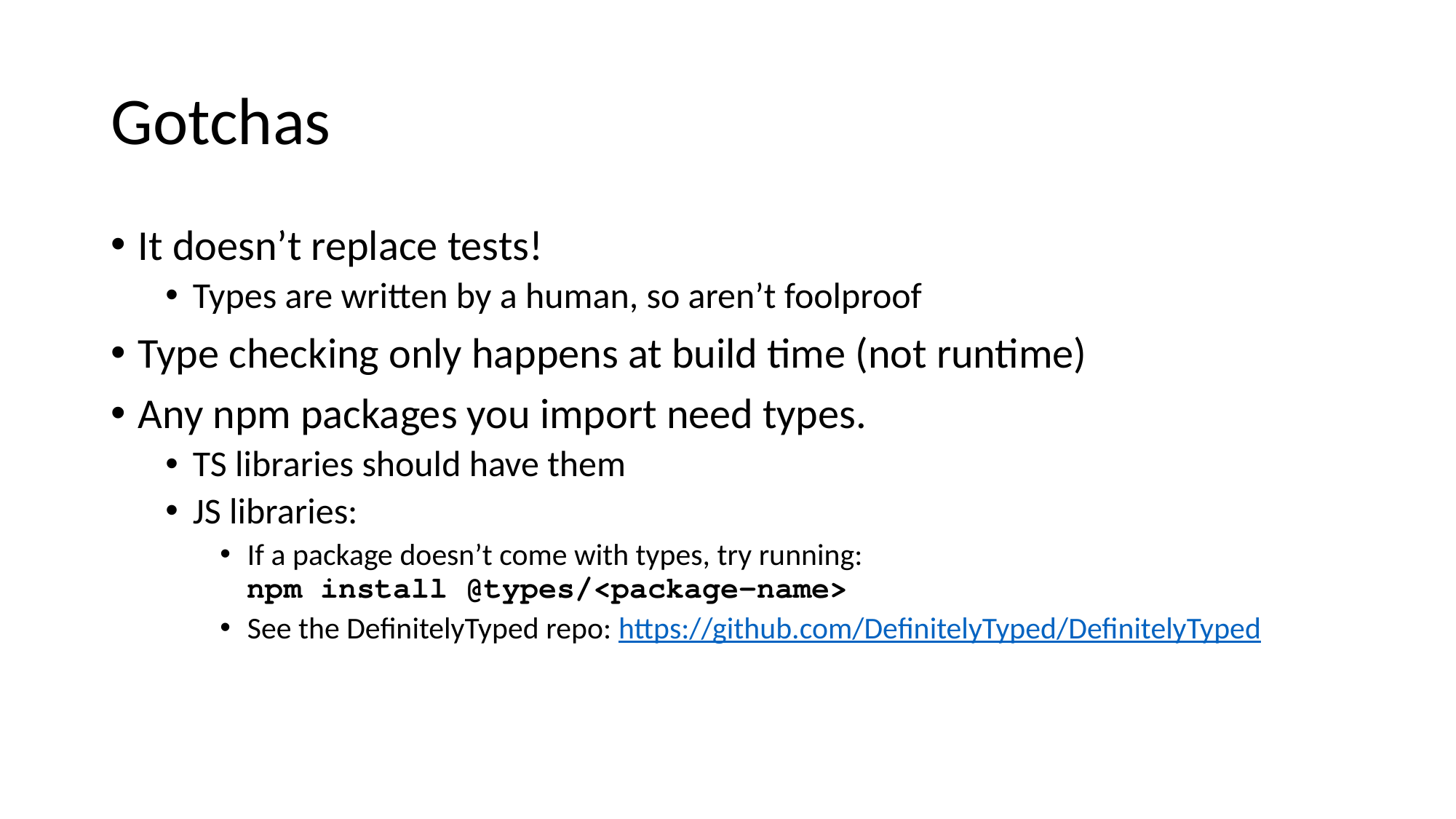

# Gotchas
It doesn’t replace tests!
Types are written by a human, so aren’t foolproof
Type checking only happens at build time (not runtime)
Any npm packages you import need types.
TS libraries should have them
JS libraries:
If a package doesn’t come with types, try running:
npm install @types/<package-name>
See the DefinitelyTyped repo: https://github.com/DefinitelyTyped/DefinitelyTyped